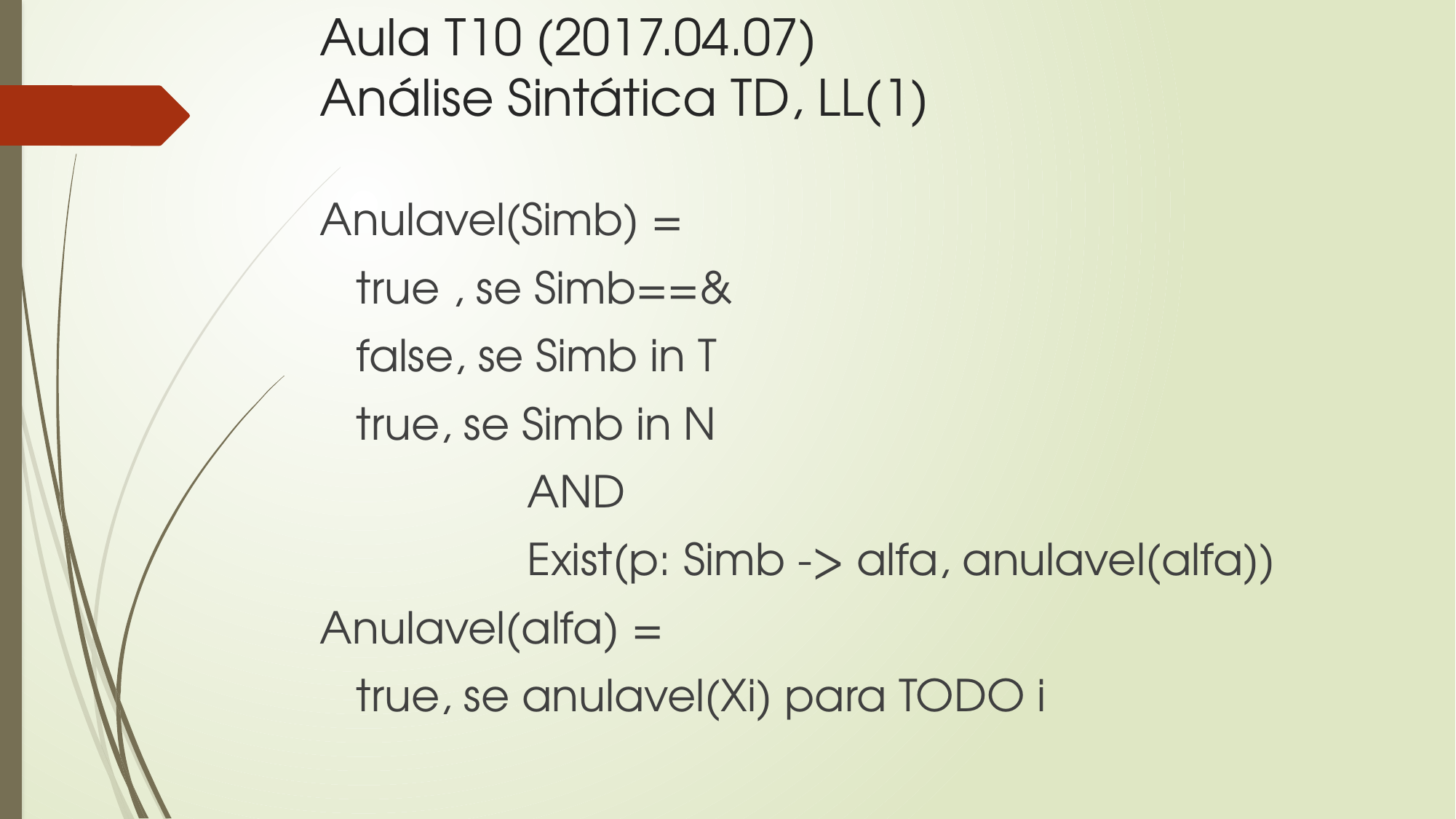

# Aula T10 (2017.04.07) Análise Sintática TD, LL(1)

Anulavel(Simb) =
   true , se Simb==&
   false, se Simb in T
   true, se Simb in N
                 AND
                 Exist(p: Simb -> alfa, anulavel(alfa))
Anulavel(alfa) =
   true, se anulavel(Xi) para TODO i